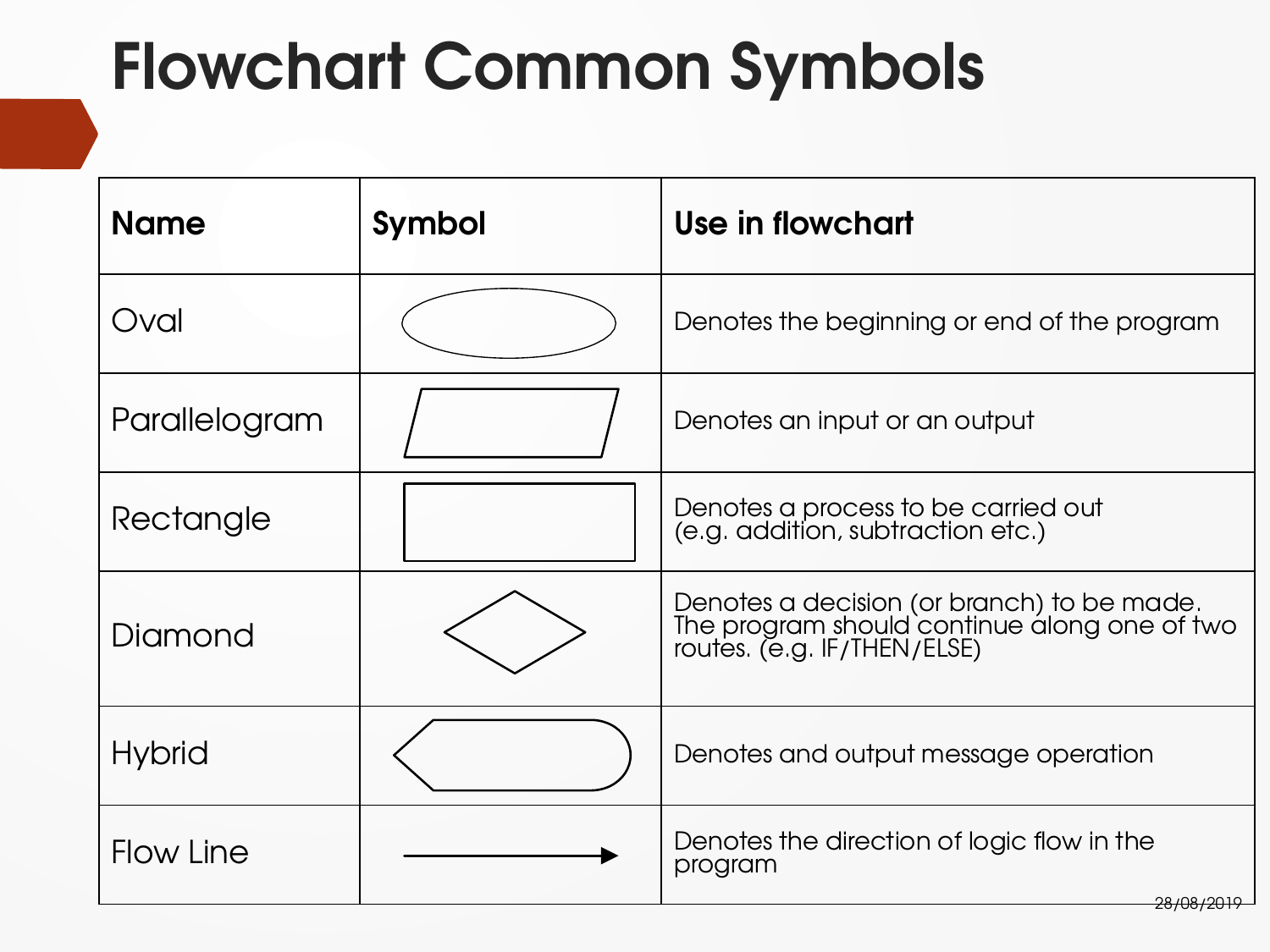

# Flowchart Common Symbols
| Name | Symbol | Use in flowchart |
| --- | --- | --- |
| Oval |  | Denotes the beginning or end of the program |
| Parallelogram |  | Denotes an input or an output |
| Rectangle |  | Denotes a process to be carried out (e.g. addition, subtraction etc.) |
| Diamond |  | Denotes a decision (or branch) to be made. The program should continue along one of two routes. (e.g. IF/THEN/ELSE) |
| Hybrid |  | Denotes and output message operation |
| Flow Line |  | Denotes the direction of logic flow in the program |

28/08/2019